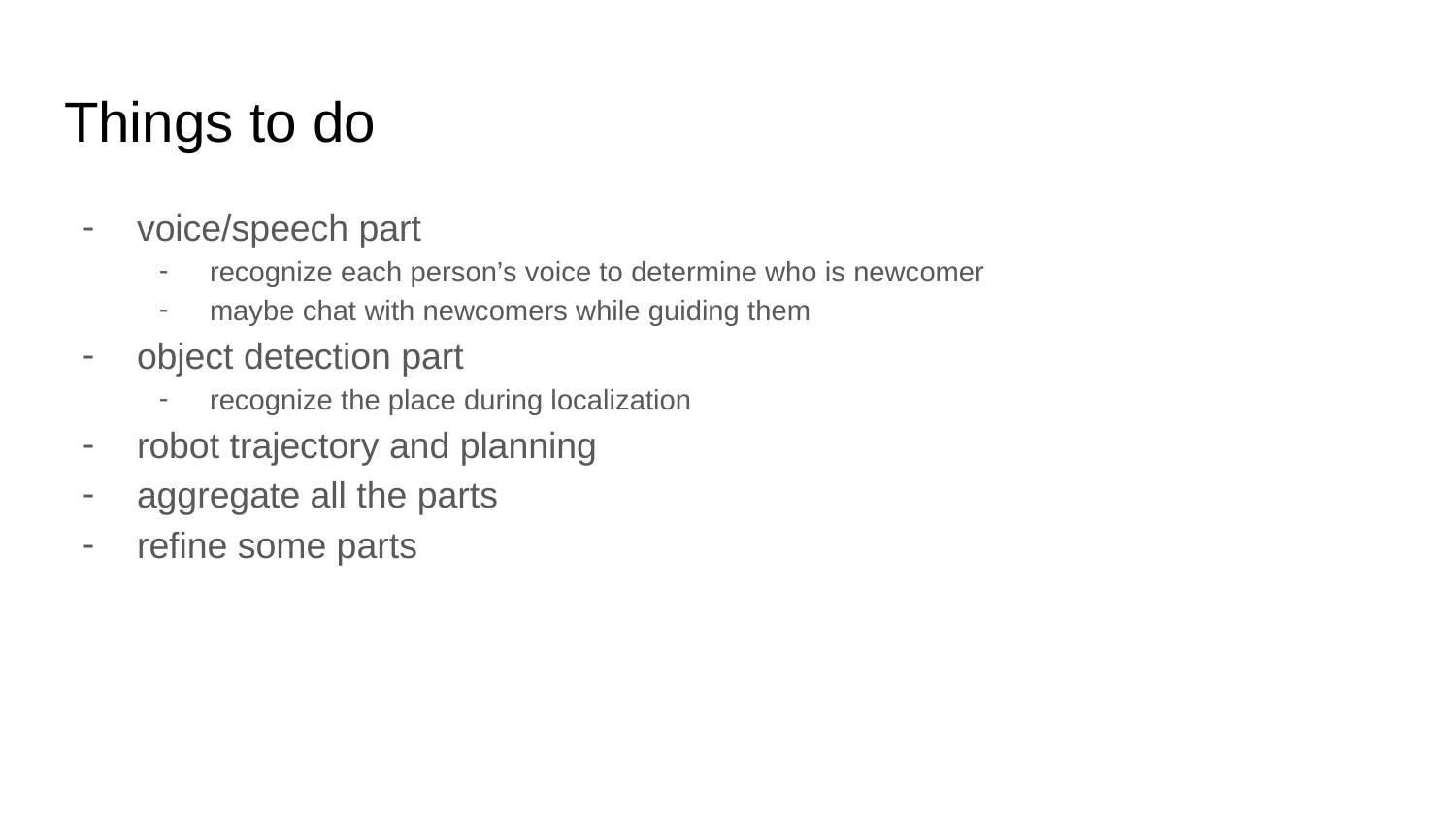

# Things to do
voice/speech part
recognize each person’s voice to determine who is newcomer
maybe chat with newcomers while guiding them
object detection part
recognize the place during localization
robot trajectory and planning
aggregate all the parts
refine some parts